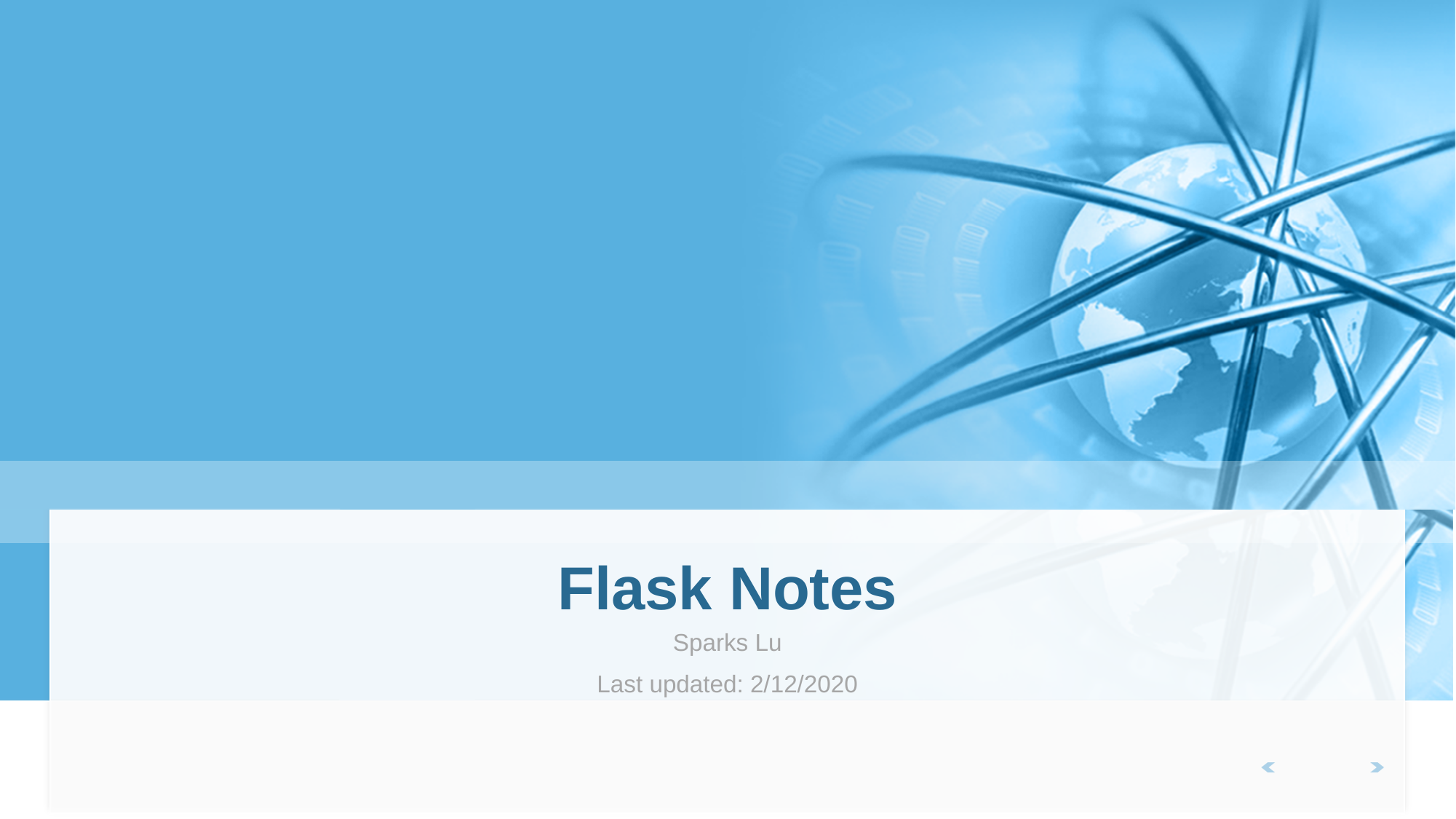

# Flask Notes
Sparks Lu
Last updated: 2/12/2020